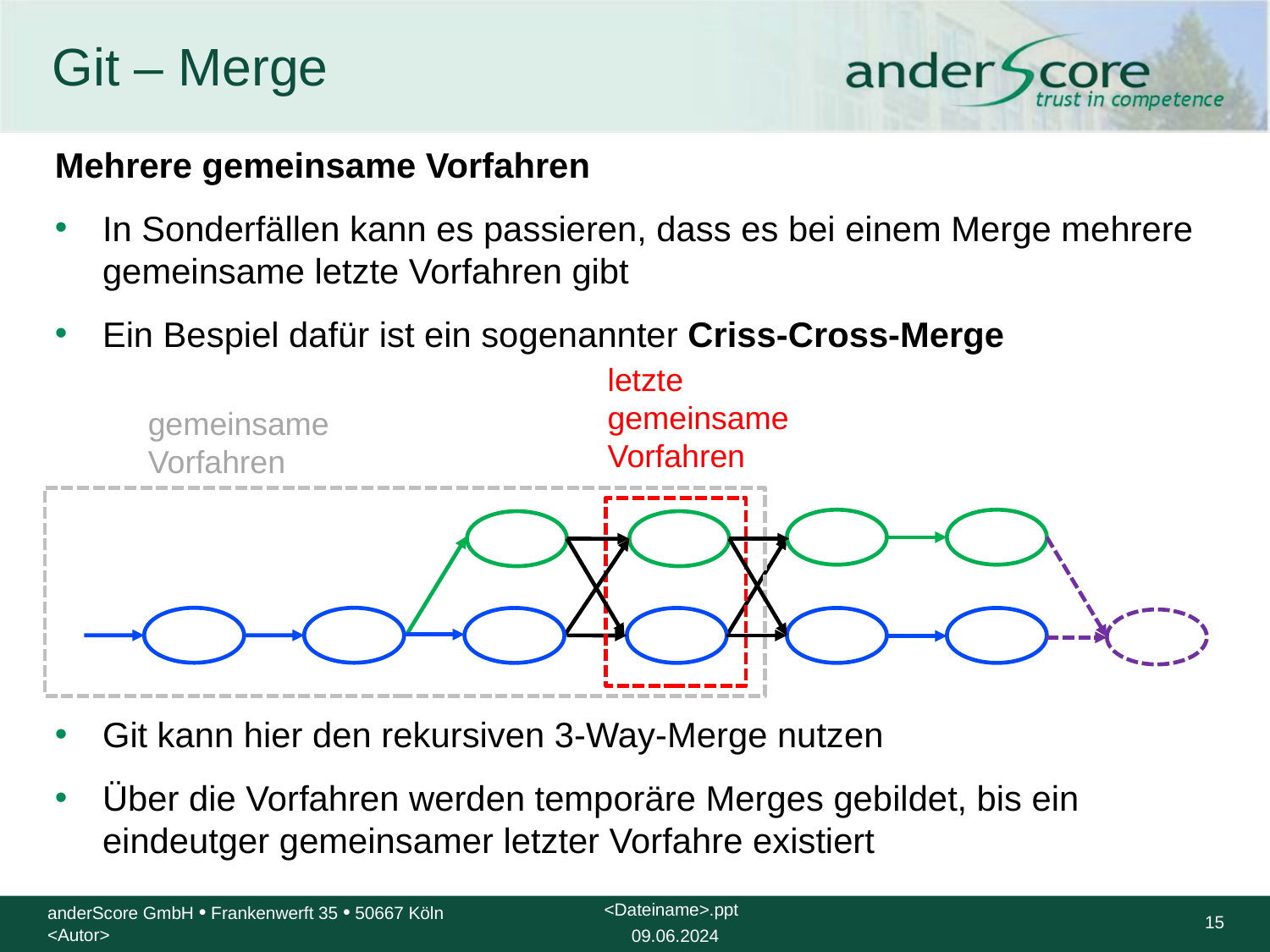

# Git – Merge
Mehrere gemeinsame Vorfahren
In Sonderfällen kann es passieren, dass es bei einem Merge mehrere gemeinsame letzte Vorfahren gibt
Ein Bespiel dafür ist ein sogenannter Criss-Cross-Merge
letzte gemeinsame Vorfahren
gemeinsame Vorfahren

Git kann hier den rekursiven 3-Way-Merge nutzen
Über die Vorfahren werden temporäre Merges gebildet, bis ein eindeutger gemeinsamer letzter Vorfahre existiert